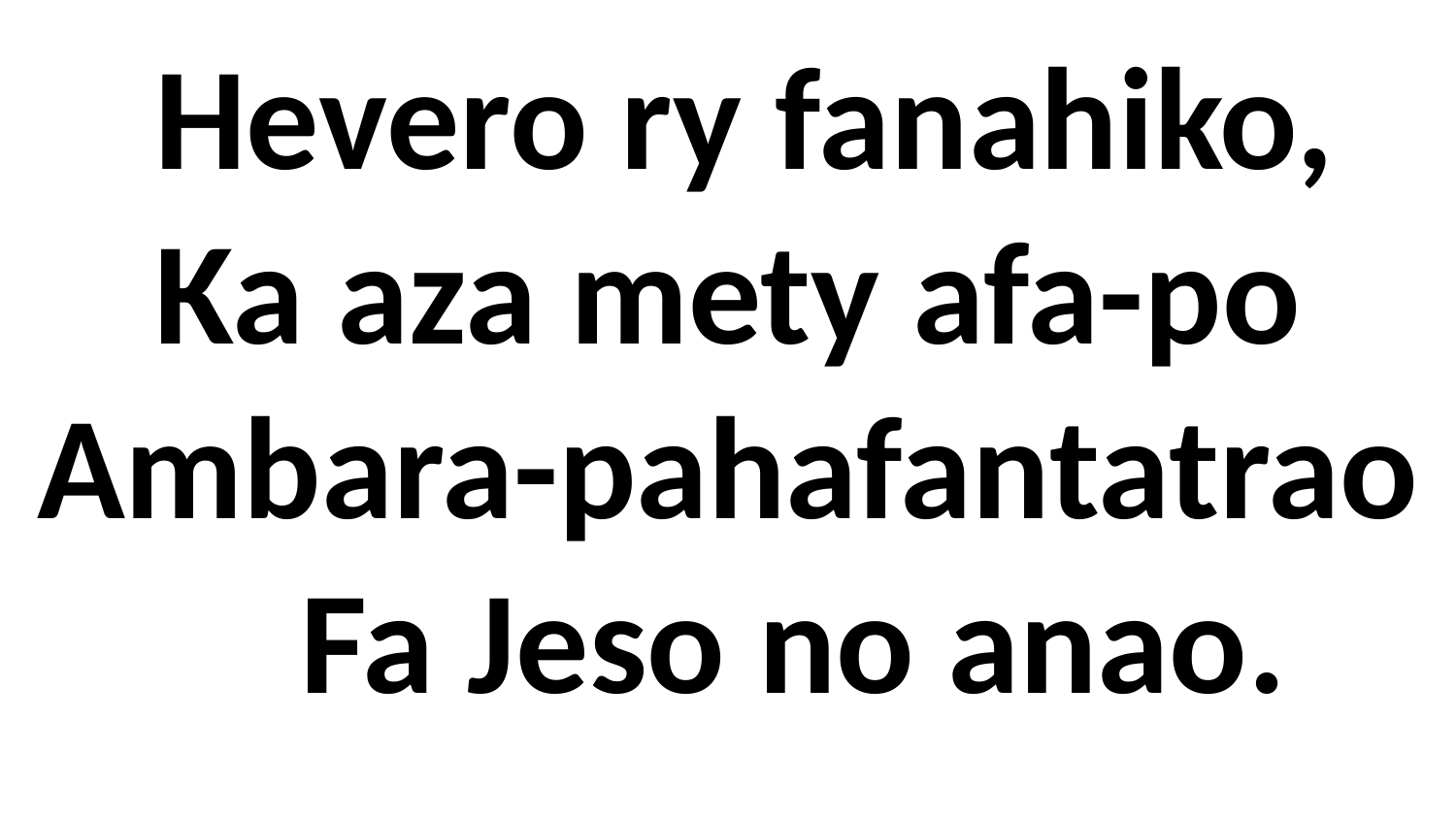

# Hevero ry fanahiko, Ka aza mety afa-po Ambara-pahafantatrao Fa Jeso no anao.